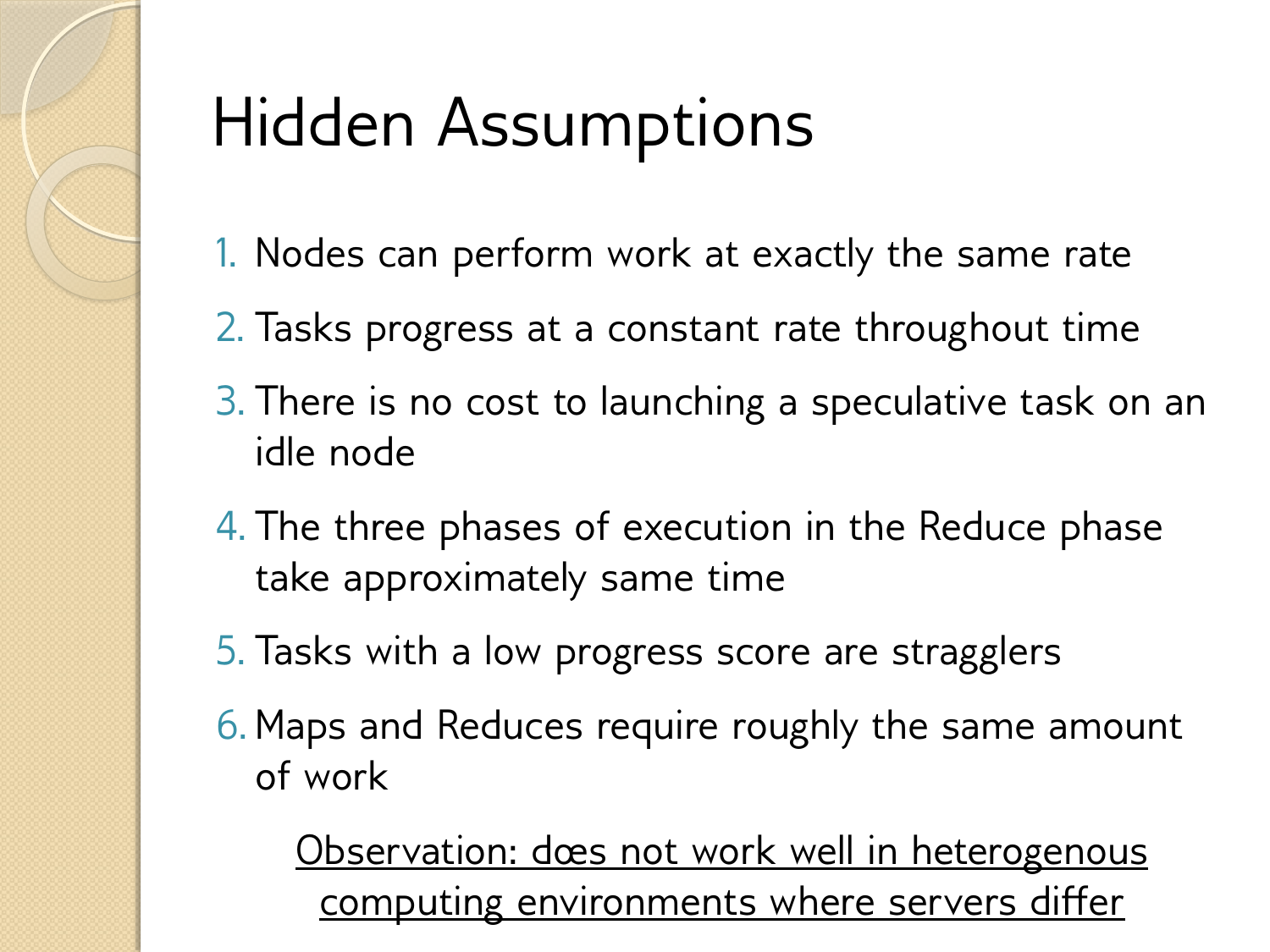

# Hidden Assumptions
Nodes can perform work at exactly the same rate
Tasks progress at a constant rate throughout time
There is no cost to launching a speculative task on an idle node
The three phases of execution in the Reduce phase take approximately same time
Tasks with a low progress score are stragglers
Maps and Reduces require roughly the same amount of work
Observation: does not work well in heterogenous computing environments where servers differ